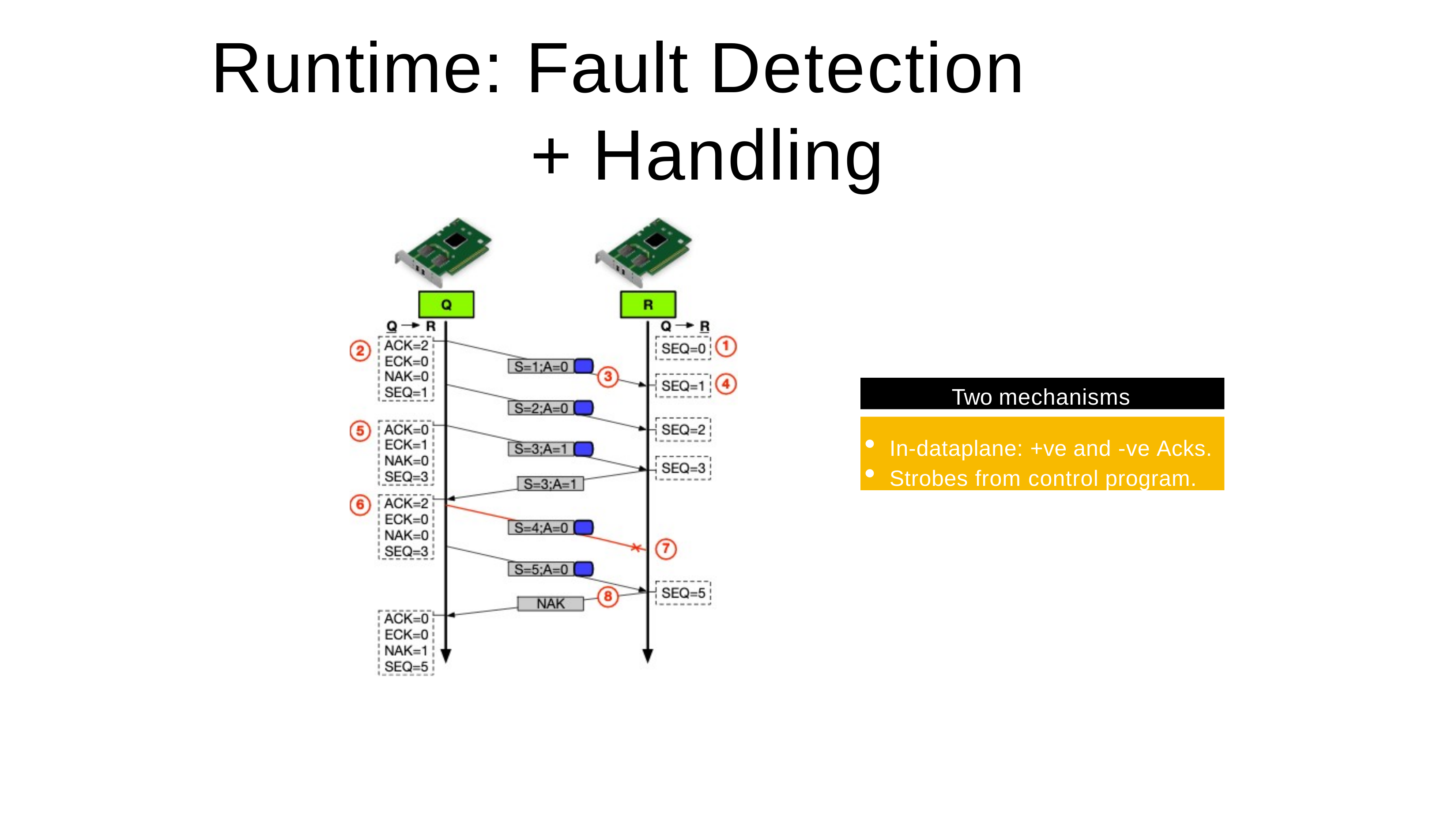

# Runtime: Fault Detection
+ Handling

Two mechanisms
In-dataplane: +ve and -ve Acks.
Strobes from control program.
40